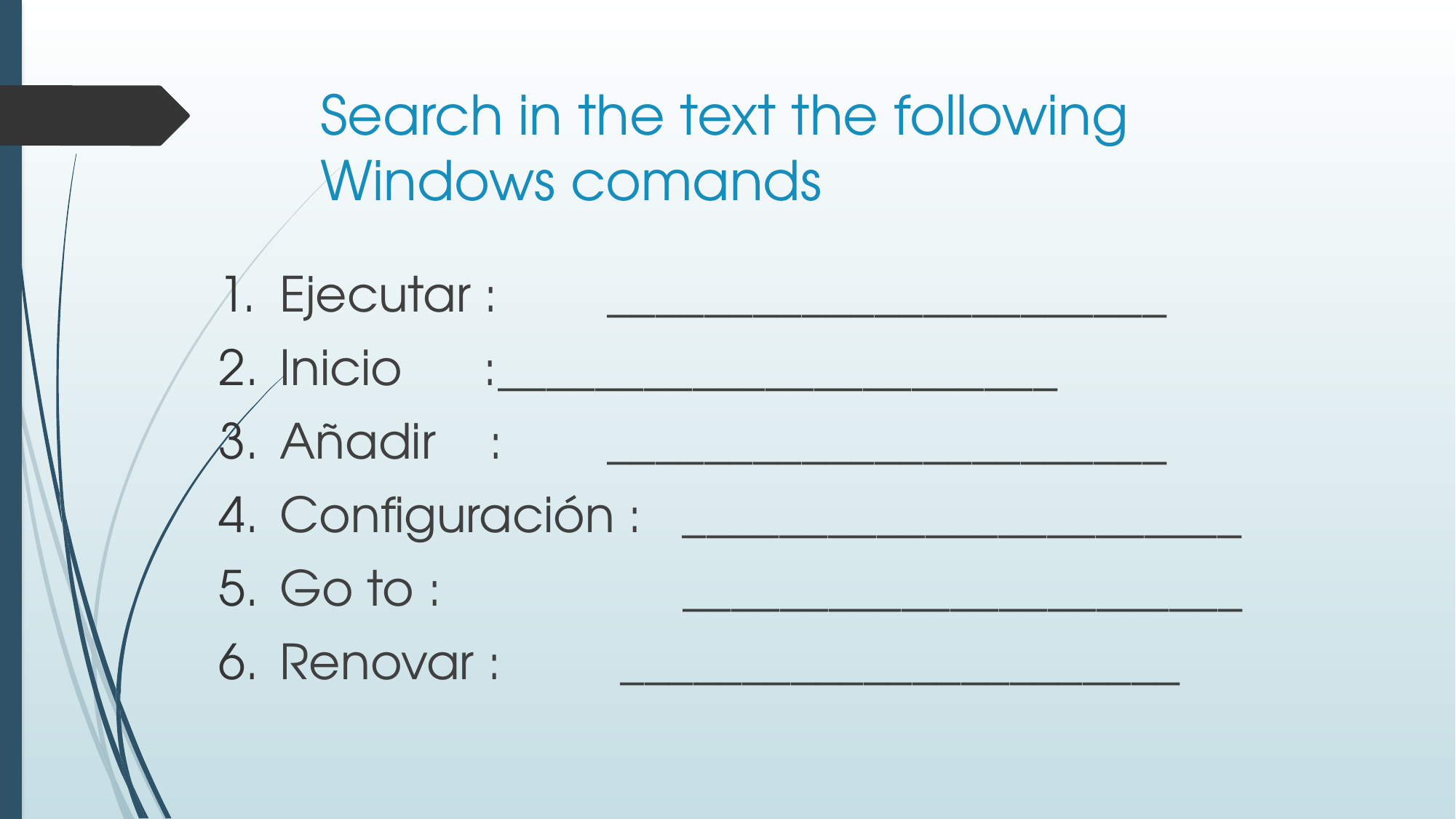

# Search in the text the following Windows comands
Ejecutar :	_______________________
Inicio      :	_______________________
Añadir    :	_______________________
Configuración :   _______________________
Go to :                  _______________________
Renovar :	 _______________________